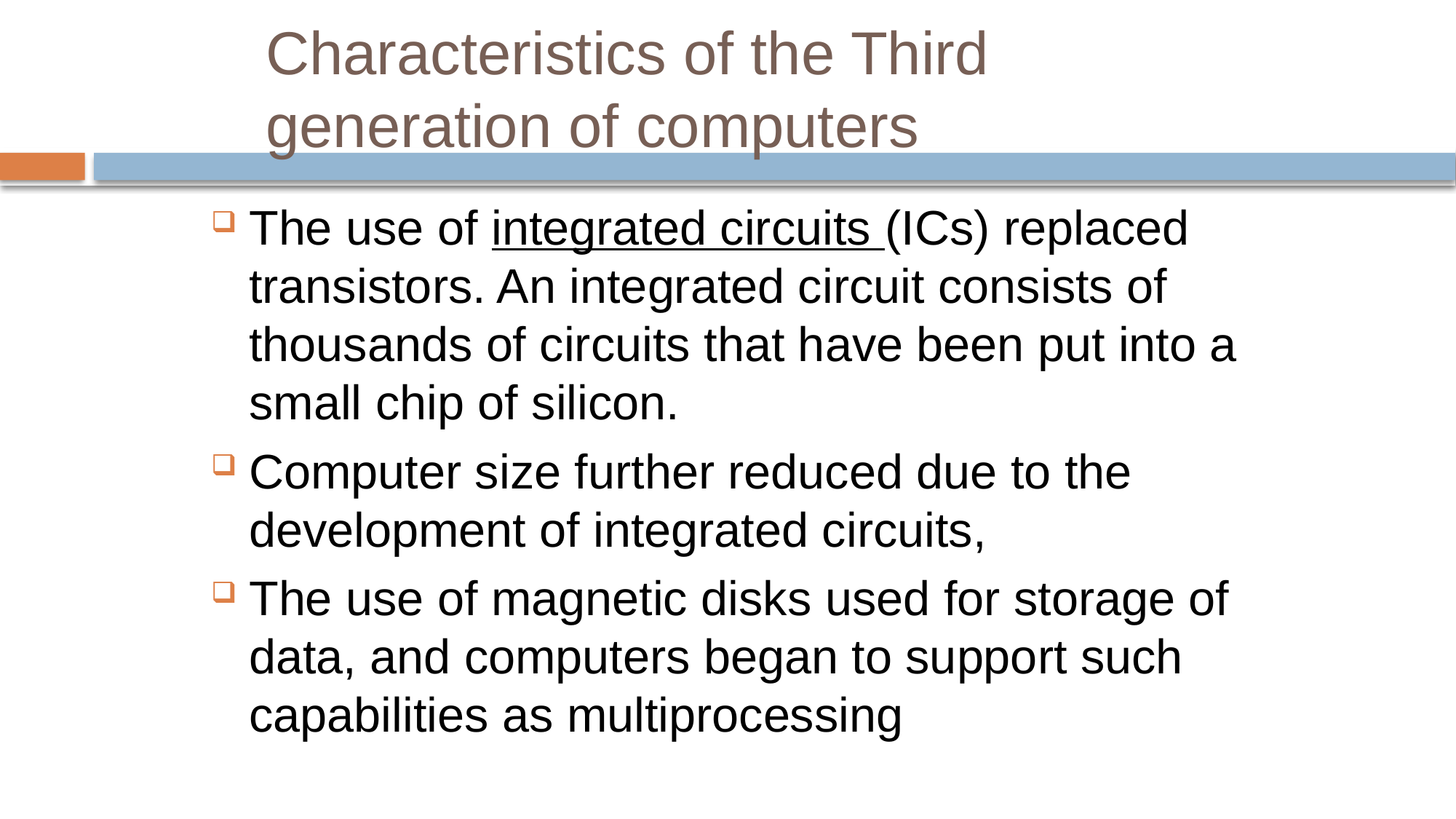

# Characteristics of the Third generation of computers
The use of integrated circuits (ICs) replaced transistors. An integrated circuit consists of thousands of circuits that have been put into a small chip of silicon.
Computer size further reduced due to the development of integrated circuits,
The use of magnetic disks used for storage of data, and computers began to support such capabilities as multiprocessing